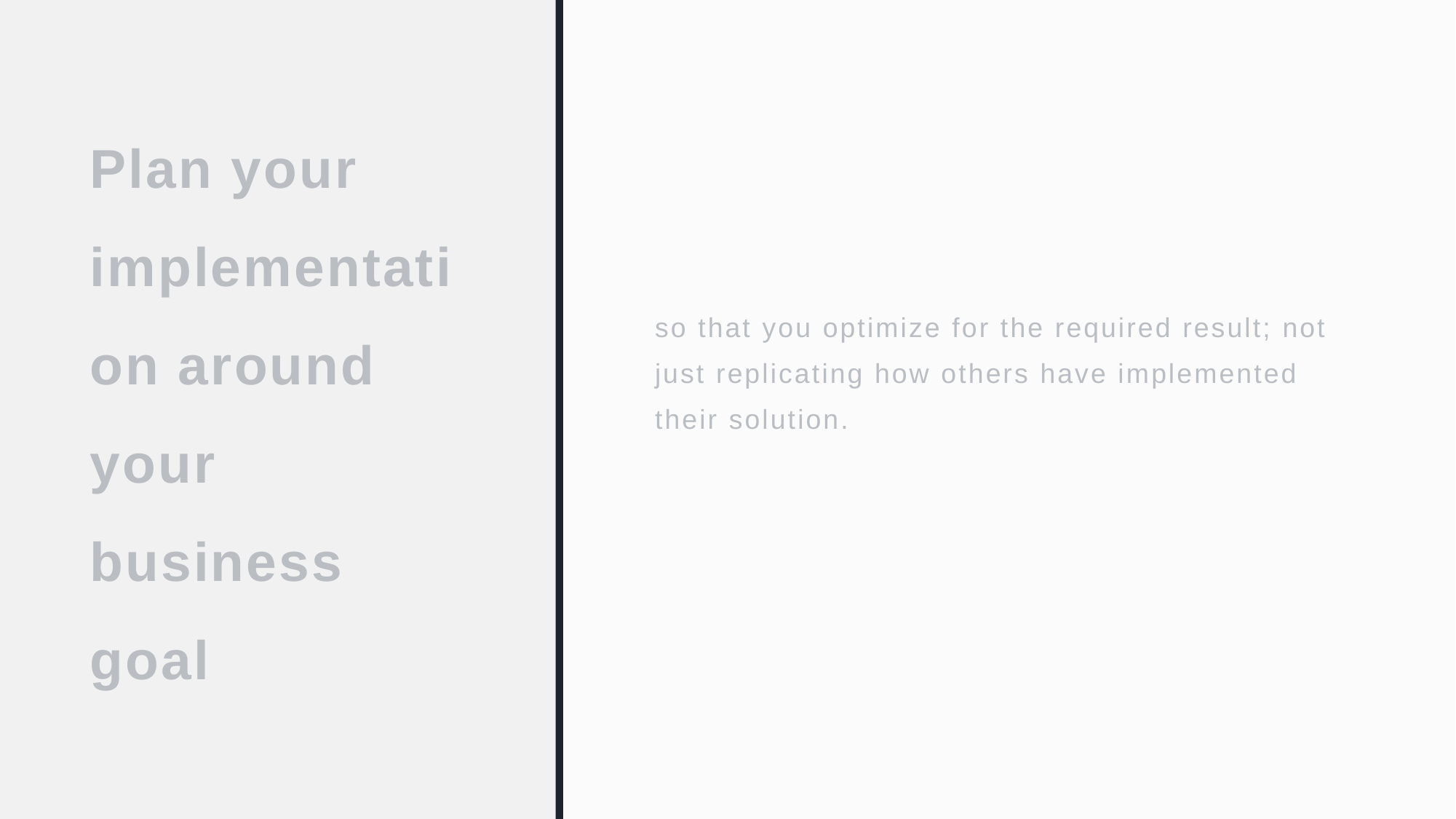

# Plan your implementation around your business goal
so that you optimize for the required result; not just replicating how others have implemented their solution.